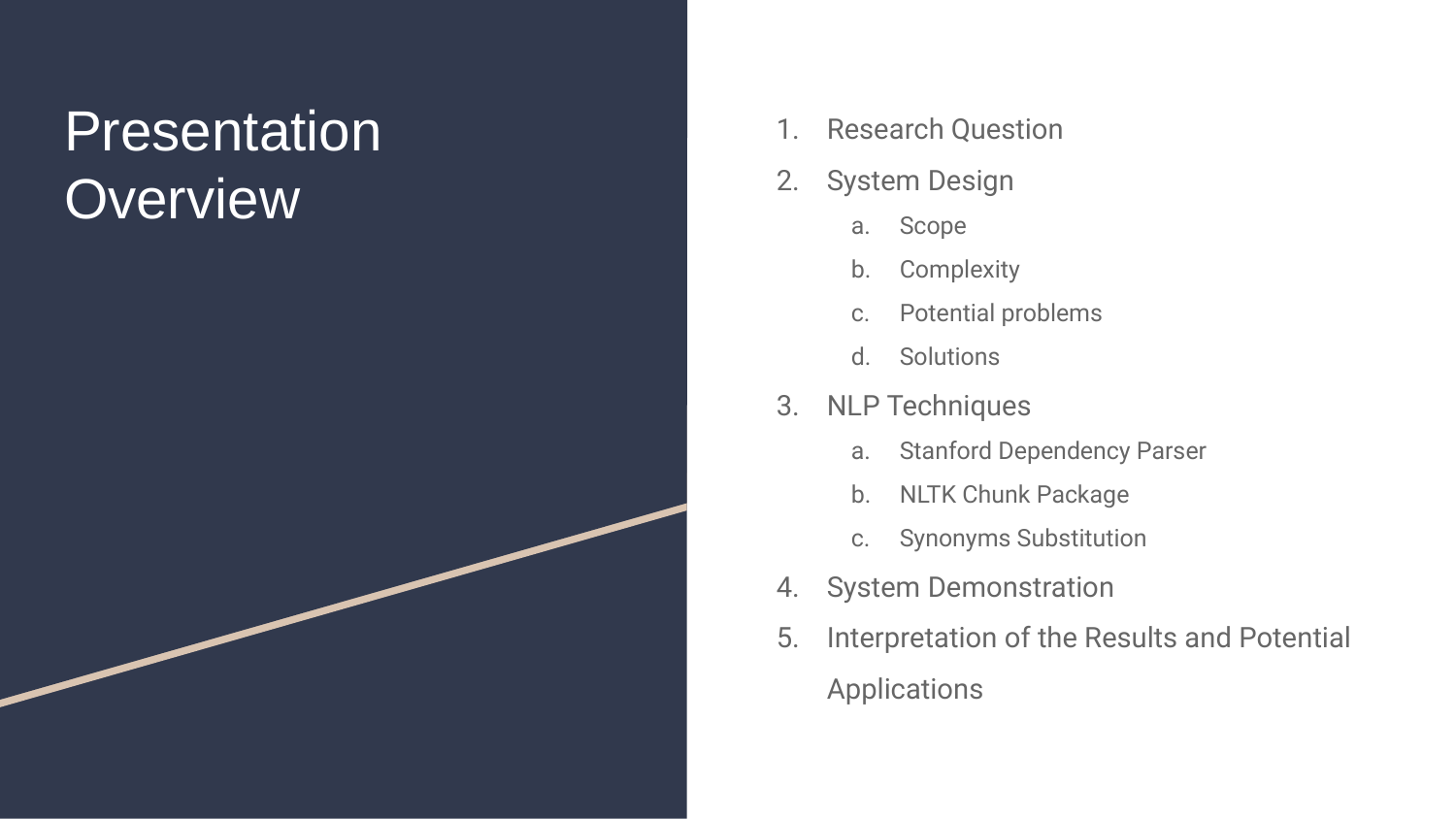

# Presentation Overview
Research Question
System Design
Scope
Complexity
Potential problems
Solutions
NLP Techniques
Stanford Dependency Parser
NLTK Chunk Package
Synonyms Substitution
System Demonstration
Interpretation of the Results and Potential Applications